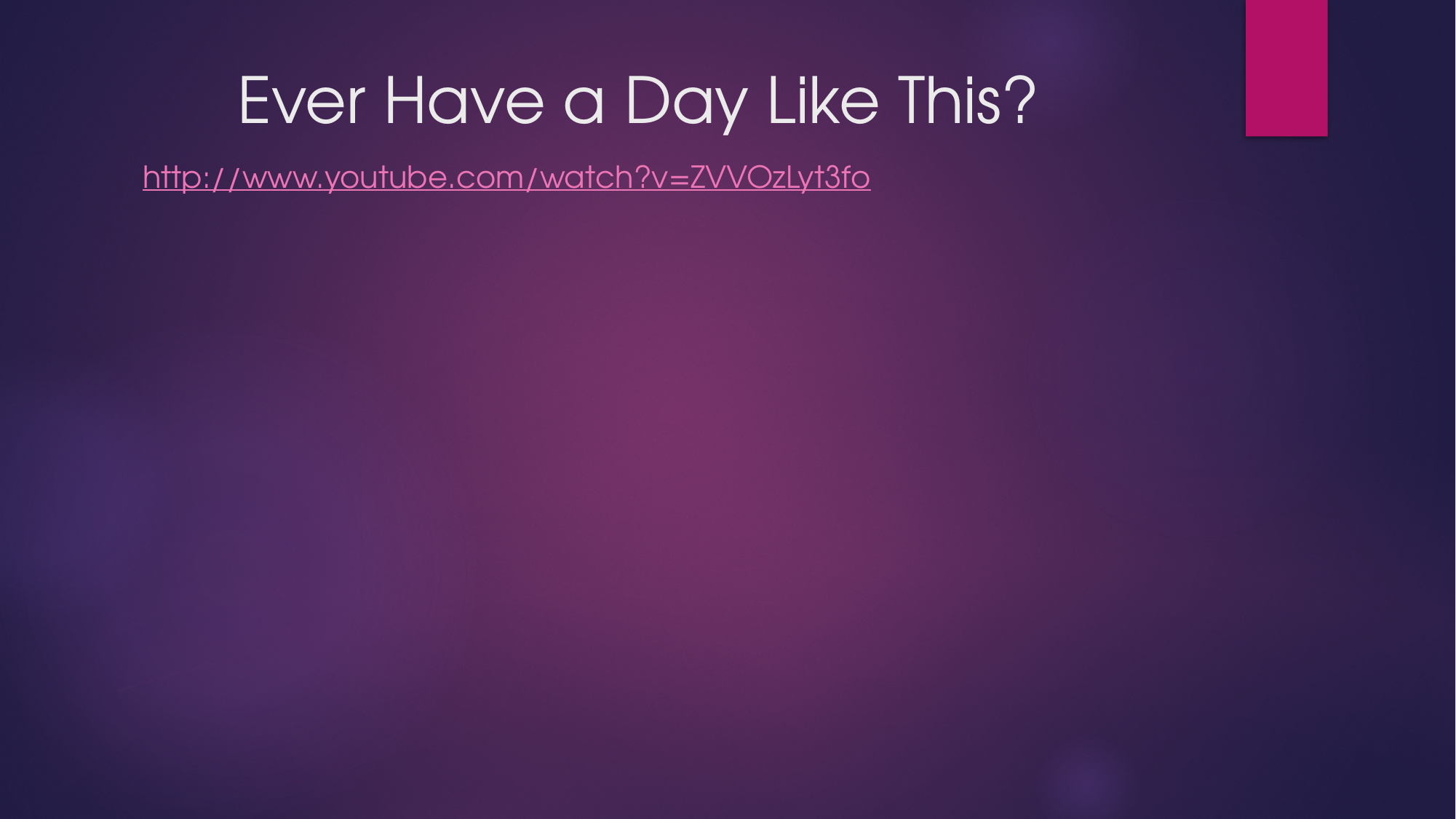

# Ever Have a Day Like This?
http://www.youtube.com/watch?v=ZVVOzLyt3fo